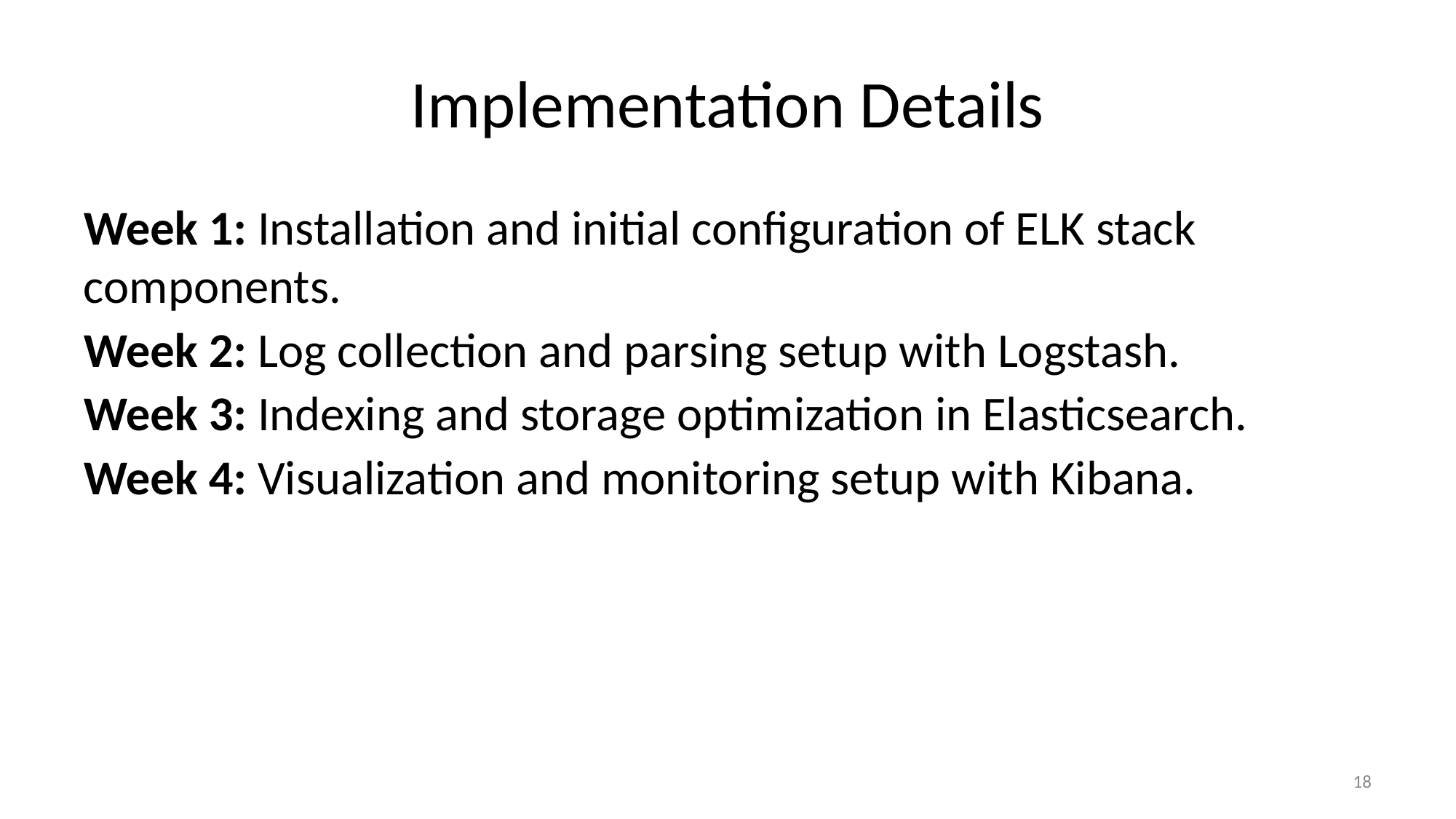

# Implementation Details
Week 1: Installation and initial configuration of ELK stack components.
Week 2: Log collection and parsing setup with Logstash.
Week 3: Indexing and storage optimization in Elasticsearch.
Week 4: Visualization and monitoring setup with Kibana.
18